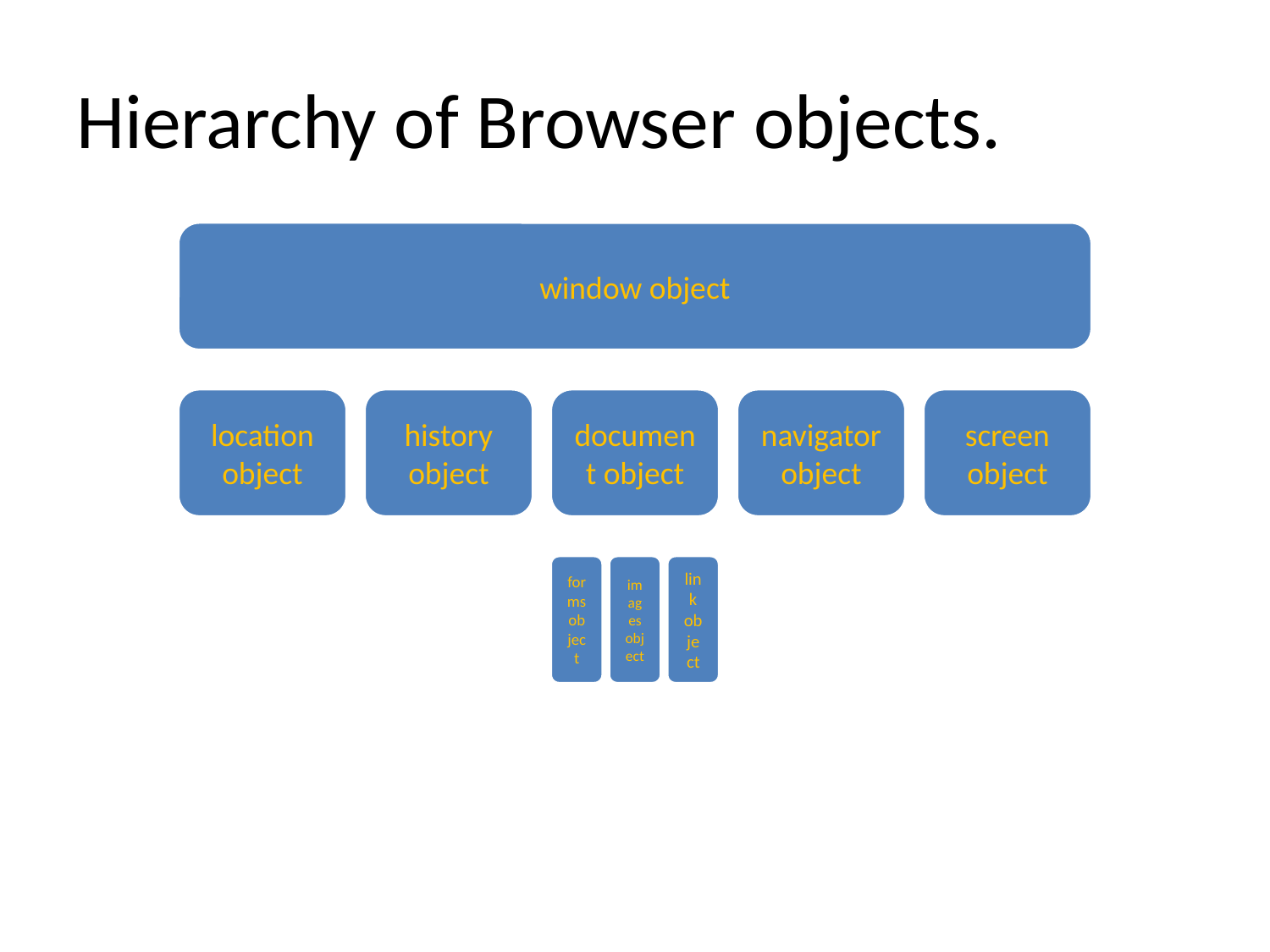

# Hierarchy of Browser objects.
window object
history object
document object
navigator object
screen object
location object
forms object
images object
link object